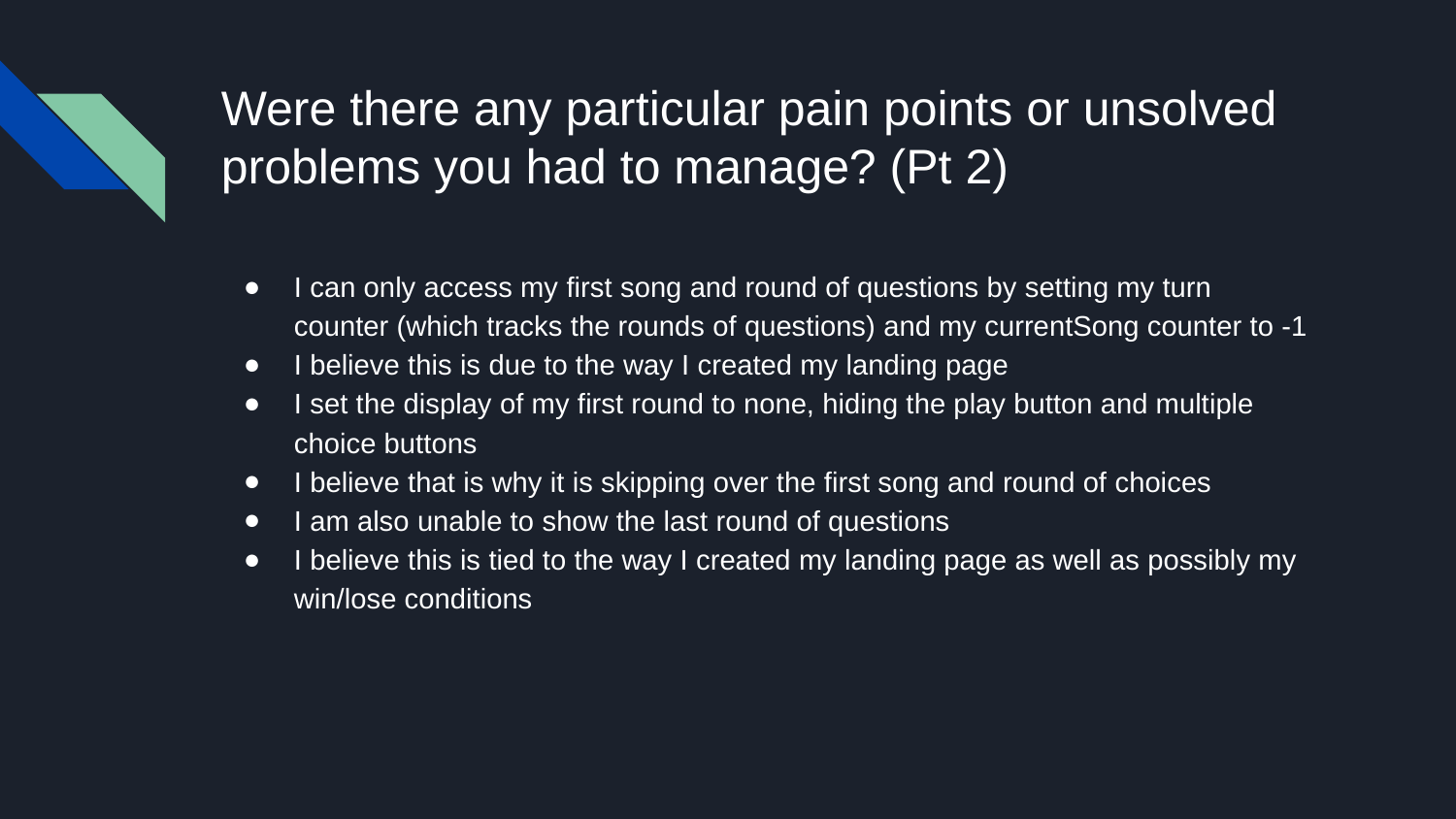

# Were there any particular pain points or unsolved problems you had to manage? (Pt 2)

I can only access my first song and round of questions by setting my turn counter (which tracks the rounds of questions) and my currentSong counter to -1
I believe this is due to the way I created my landing page
I set the display of my first round to none, hiding the play button and multiple choice buttons
I believe that is why it is skipping over the first song and round of choices
I am also unable to show the last round of questions
I believe this is tied to the way I created my landing page as well as possibly my win/lose conditions